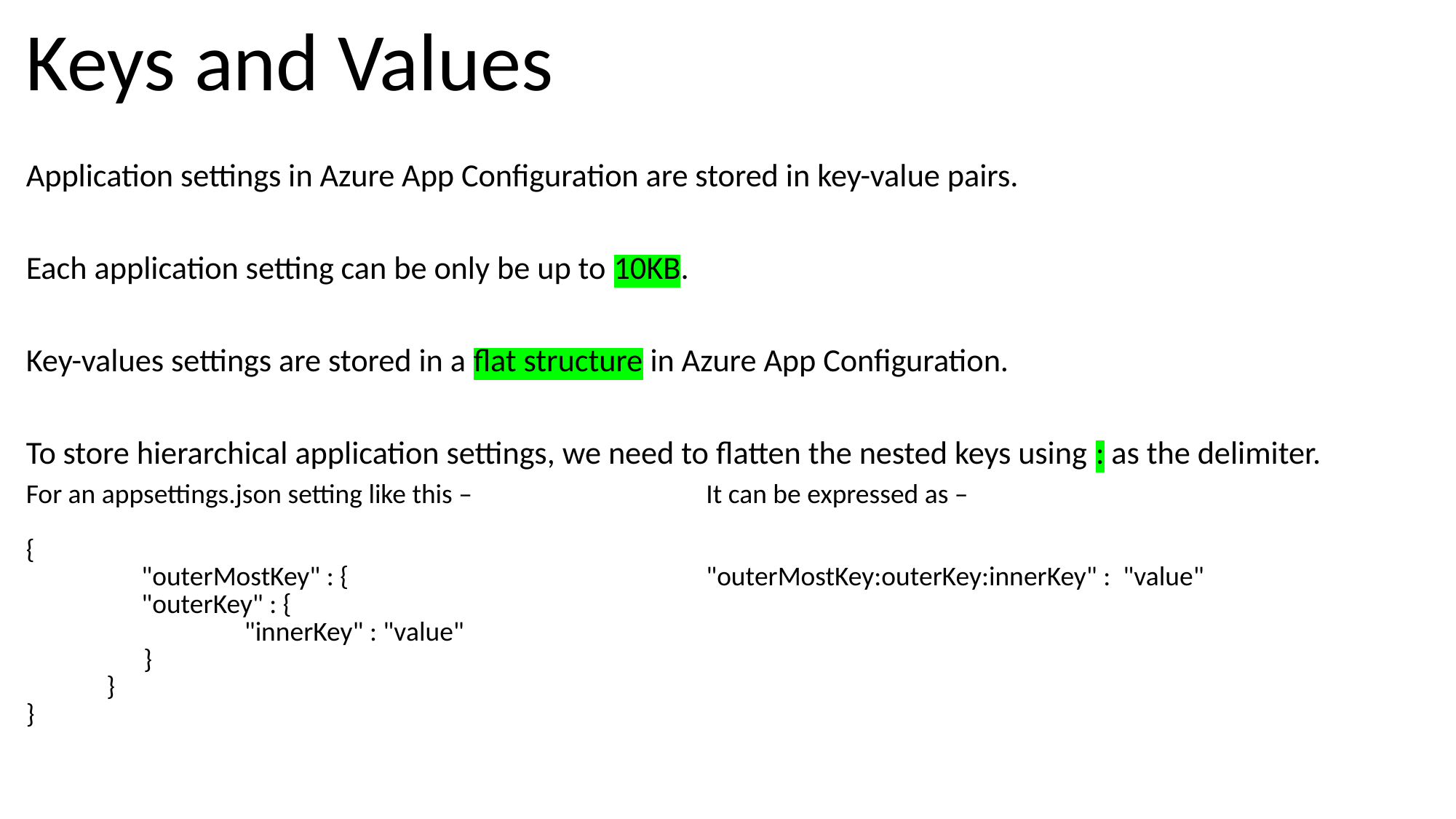

# Keys and Values
Application settings in Azure App Configuration are stored in key-value pairs.

Each application setting can be only be up to 10KB.

Key-values settings are stored in a flat structure in Azure App Configuration.

To store hierarchical application settings, we need to flatten the nested keys using : as the delimiter.

| For an appsettings.json setting like this – { "outerMostKey" : { "outerKey" : { "innerKey" : "value" } } } | It can be expressed as – "outerMostKey:outerKey:innerKey" : "value" |
| --- | --- |